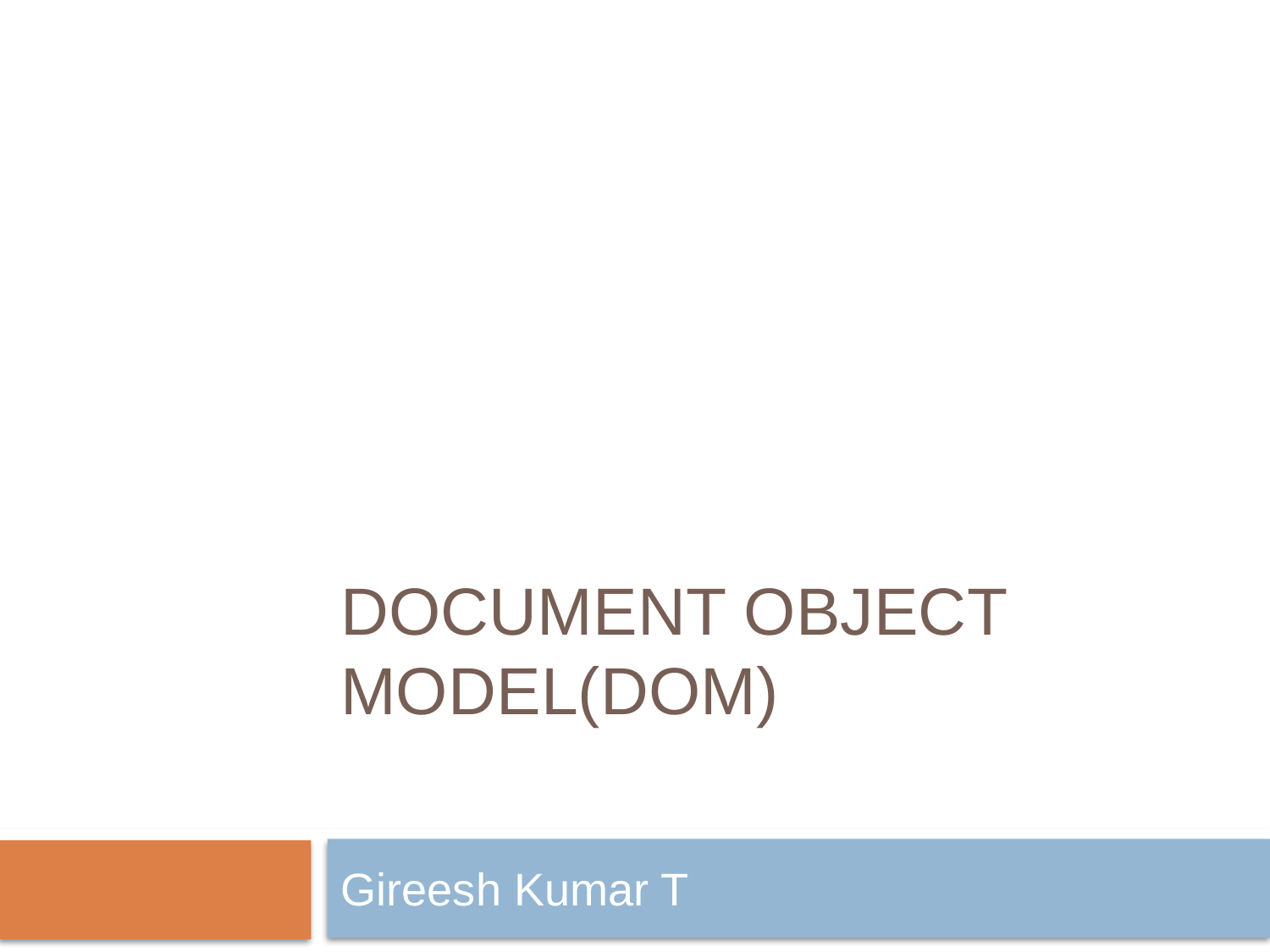

# Document Object Model(DOM)
Gireesh Kumar T